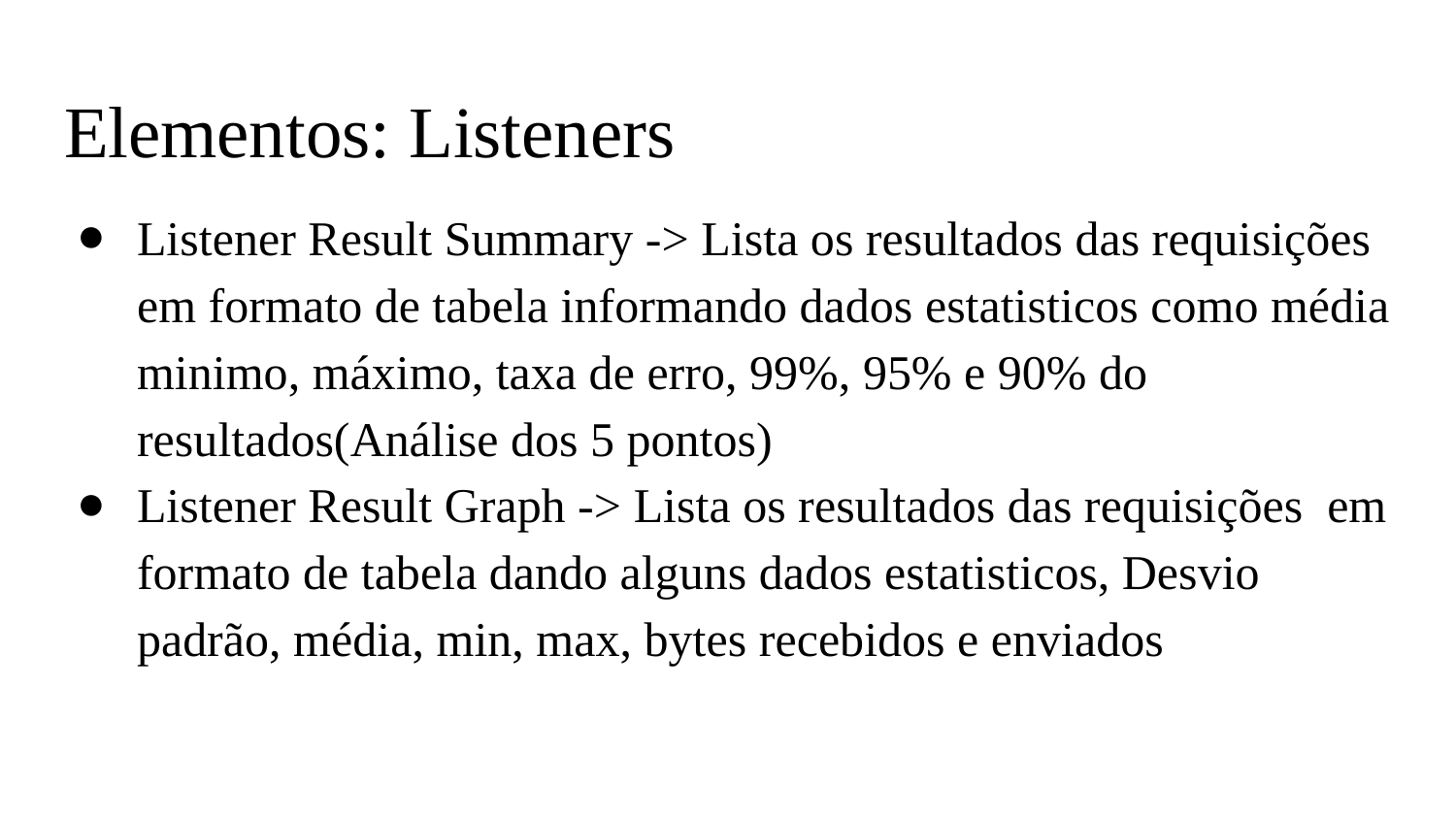

# Elementos: Listeners
Listener Result Summary -> Lista os resultados das requisições  em formato de tabela informando dados estatisticos como média minimo, máximo, taxa de erro, 99%, 95% e 90% do resultados(Análise dos 5 pontos)
Listener Result Graph -> Lista os resultados das requisições  em formato de tabela dando alguns dados estatisticos, Desvio padrão, média, min, max, bytes recebidos e enviados